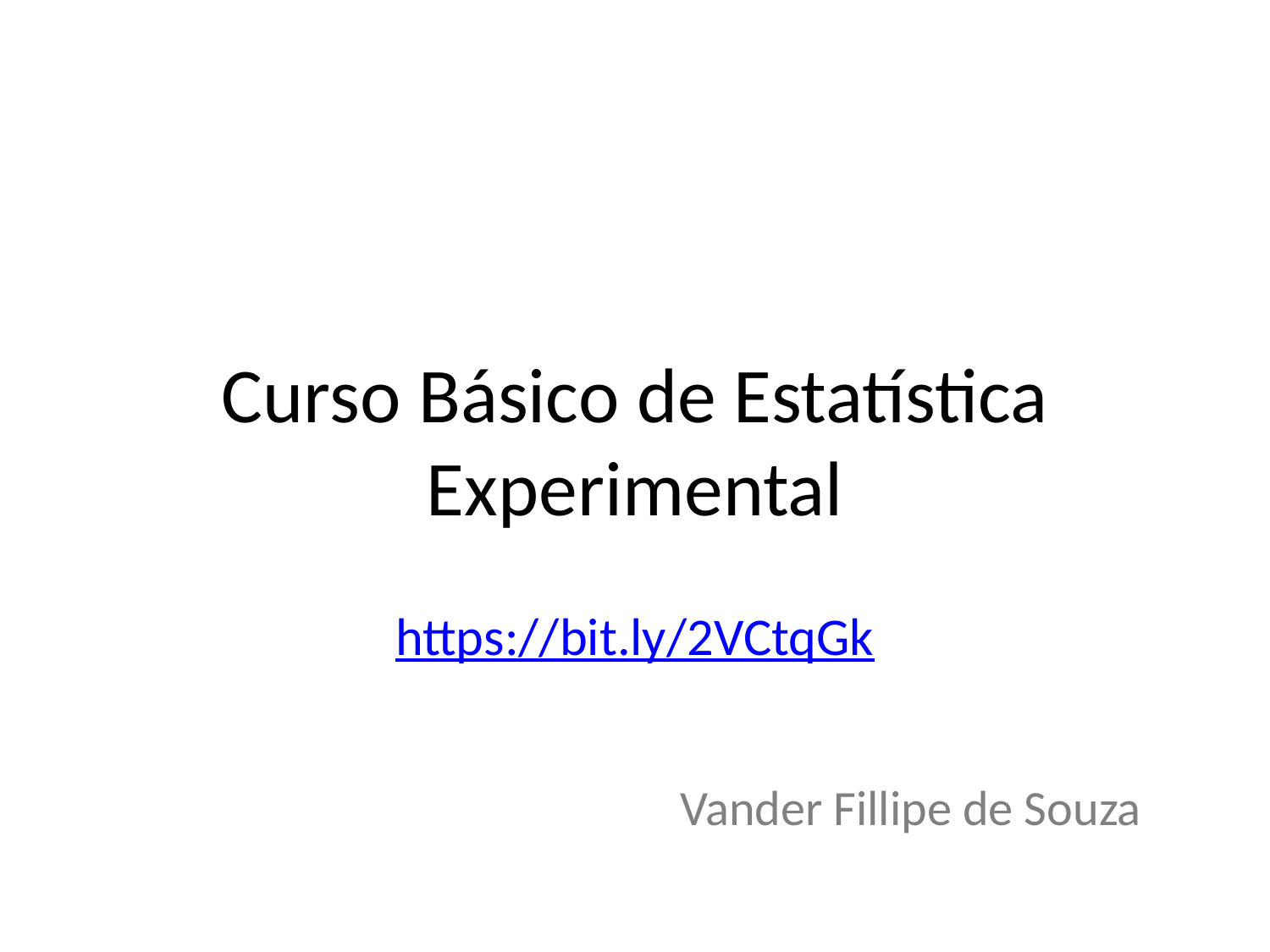

# Curso Básico de Estatística Experimental
https://bit.ly/2VCtqGk
Vander Fillipe de Souza